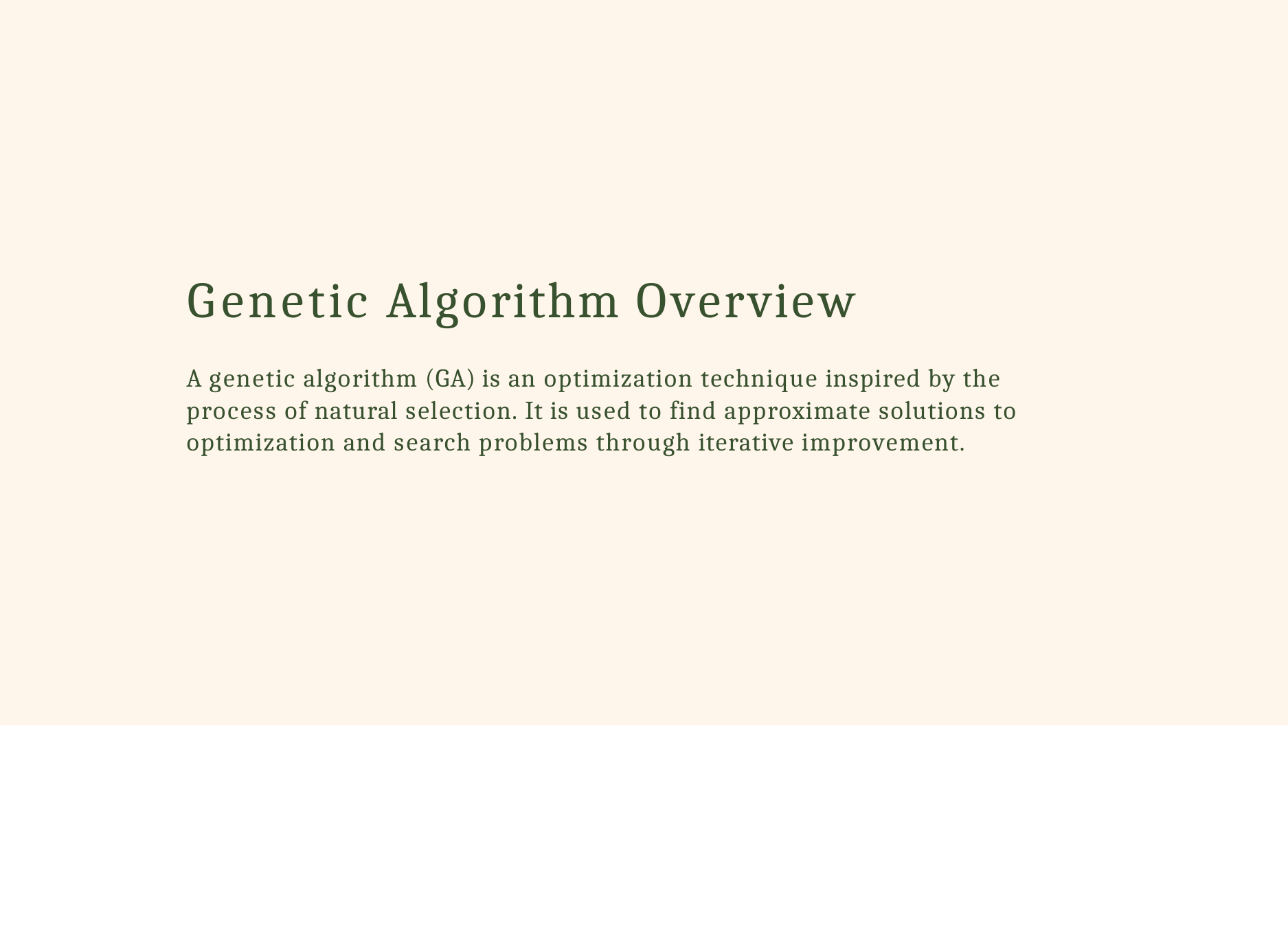

Genetic Algorithm Overview
A genetic algorithm (GA) is an optimization technique inspired by the  process of natural selection. It is used to find approximate solutions to  optimization and search problems through iterative improvement.